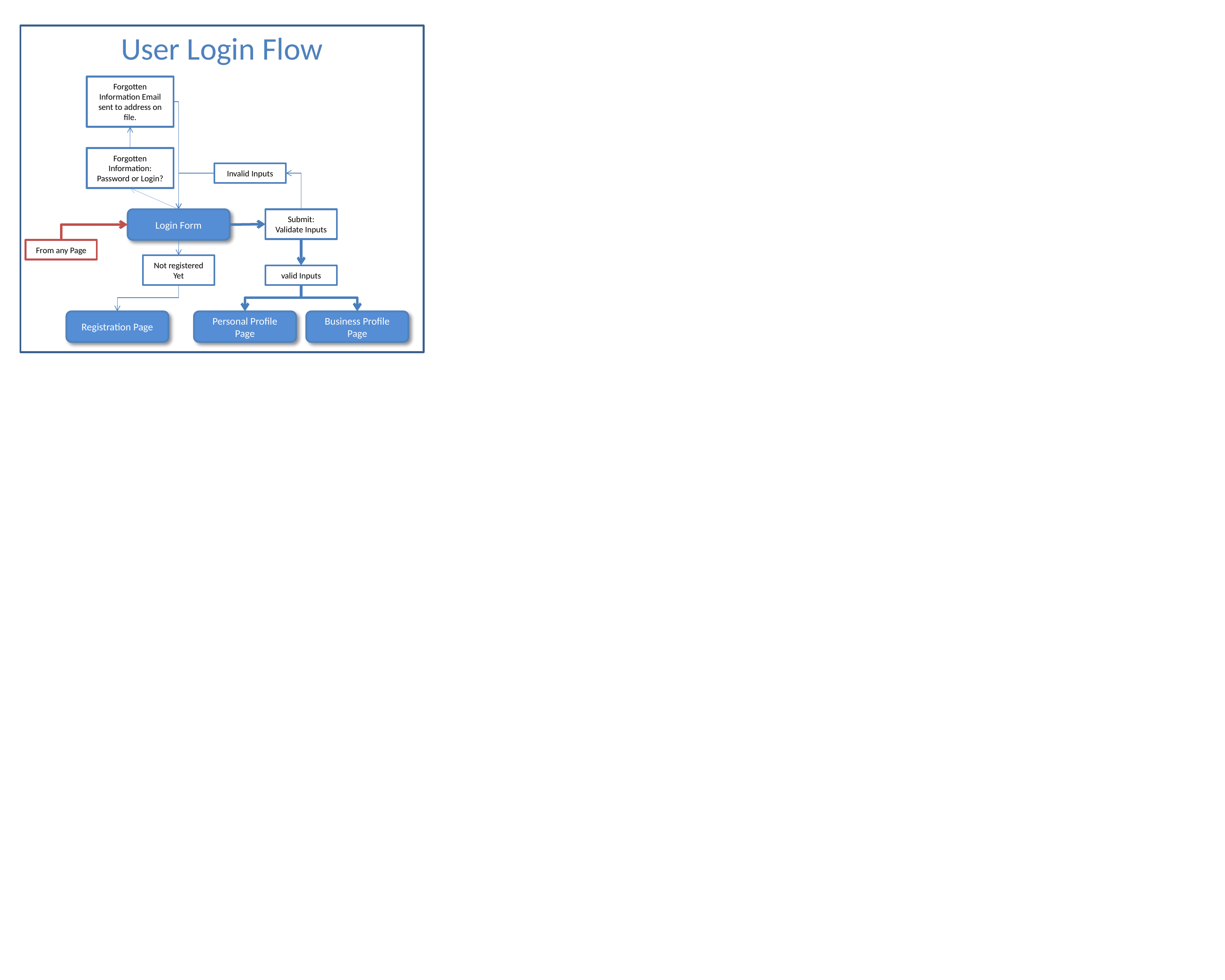

User Login Flow
Forgotten Information Email sent to address on file.
Forgotten Information: Password or Login?
Invalid Inputs
Login Form
Submit: Validate Inputs
From any Page
Not registered Yet
valid Inputs
Registration Page
Personal Profile Page
Business Profile Page